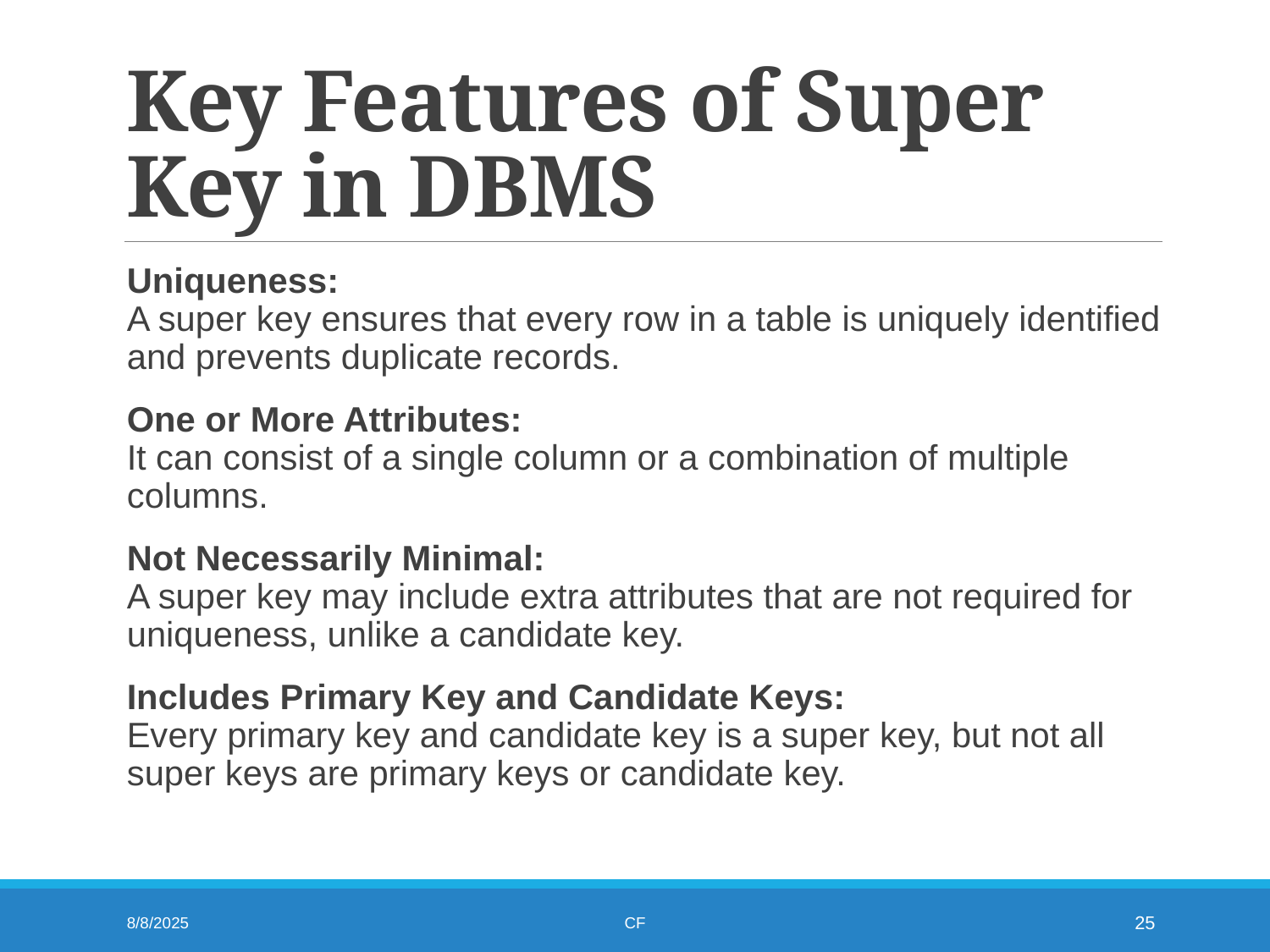

# Key Features of Super Key in DBMS
Uniqueness:
A super key ensures that every row in a table is uniquely identified and prevents duplicate records.
One or More Attributes:
It can consist of a single column or a combination of multiple columns.
Not Necessarily Minimal:
A super key may include extra attributes that are not required for uniqueness, unlike a candidate key.
Includes Primary Key and Candidate Keys:
Every primary key and candidate key is a super key, but not all super keys are primary keys or candidate key.

8/8/2025
CF
25